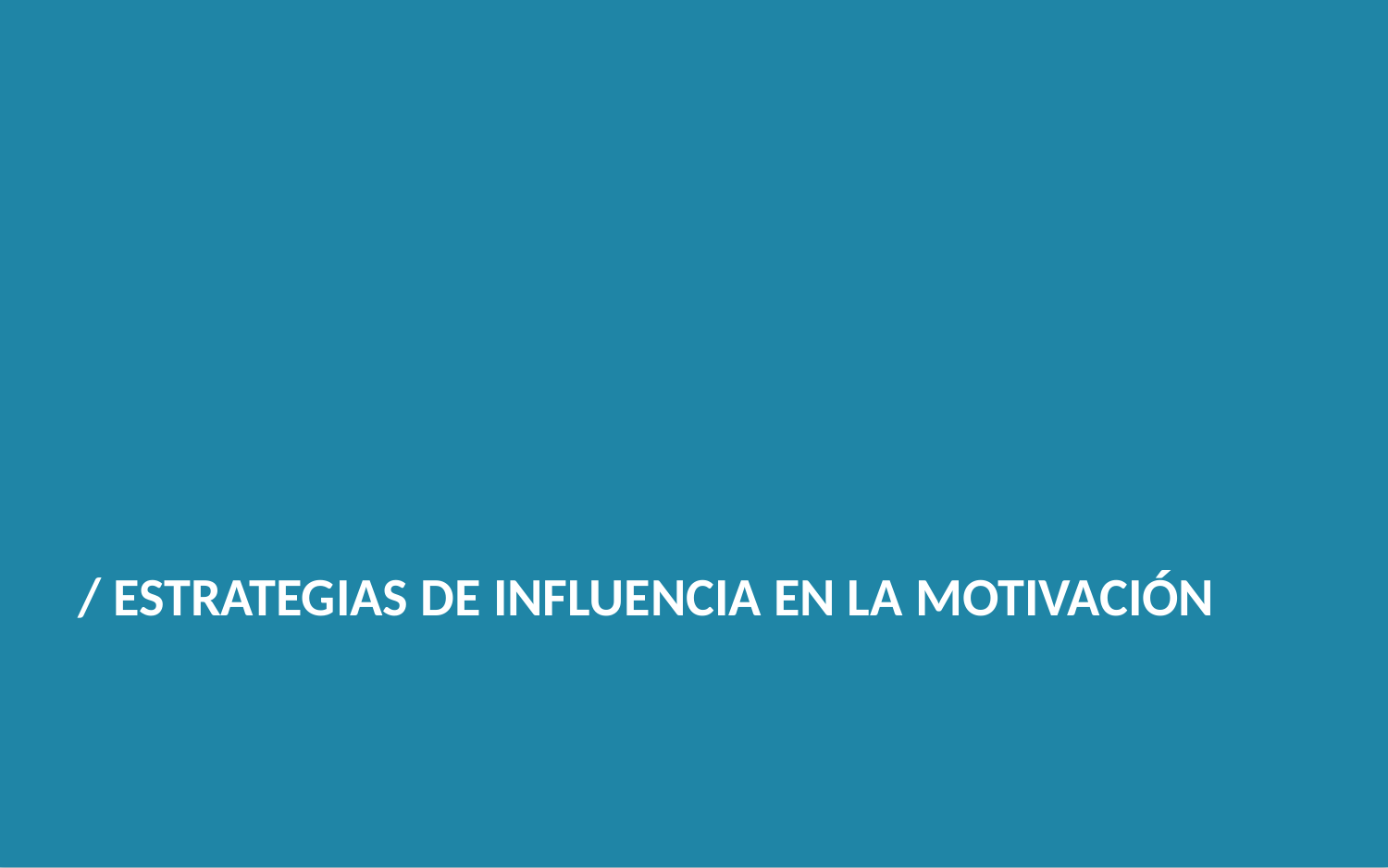

/ ESTRATEGIAS DE INFLUENCIA EN LA MOTIVACIÓN